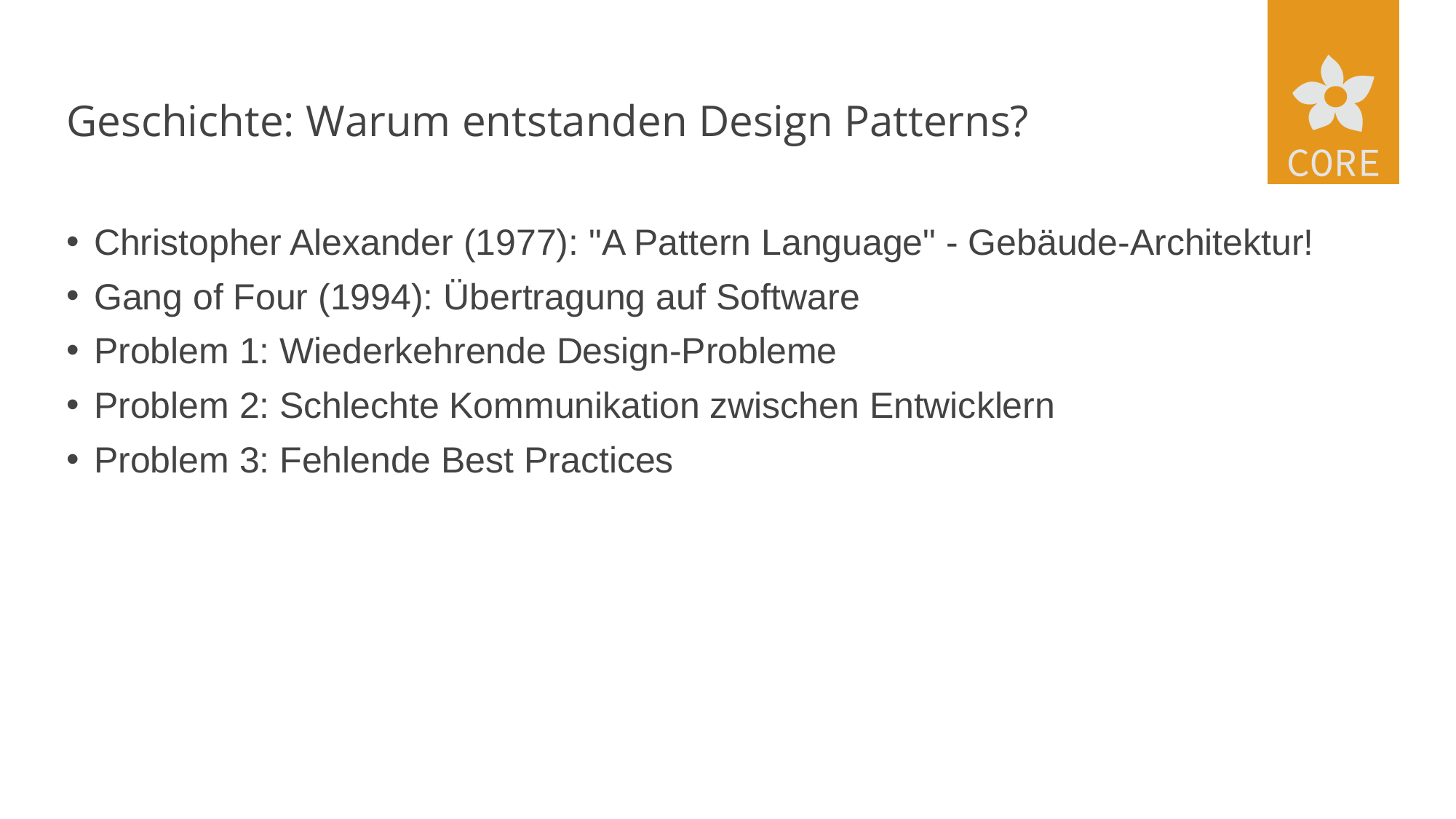

# Geschichte: Warum entstanden Design Patterns?
Christopher Alexander (1977): "A Pattern Language" - Gebäude-Architektur!
Gang of Four (1994): Übertragung auf Software
Problem 1: Wiederkehrende Design-Probleme
Problem 2: Schlechte Kommunikation zwischen Entwicklern
Problem 3: Fehlende Best Practices